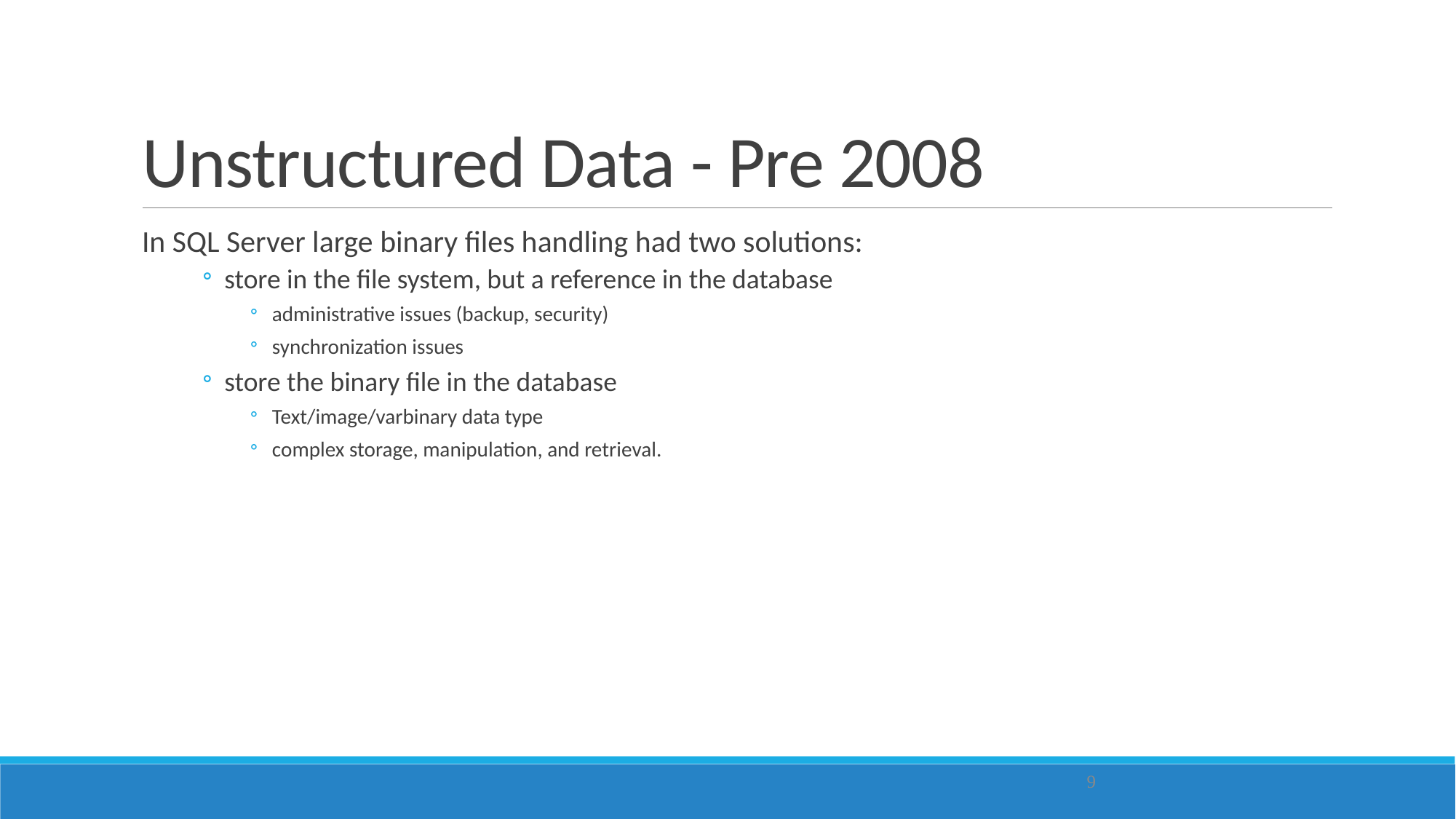

# Unstructured Data - Pre 2008
In SQL Server large binary files handling had two solutions:
store in the file system, but a reference in the database
administrative issues (backup, security)
synchronization issues
store the binary file in the database
Text/image/varbinary data type
complex storage, manipulation, and retrieval.
9